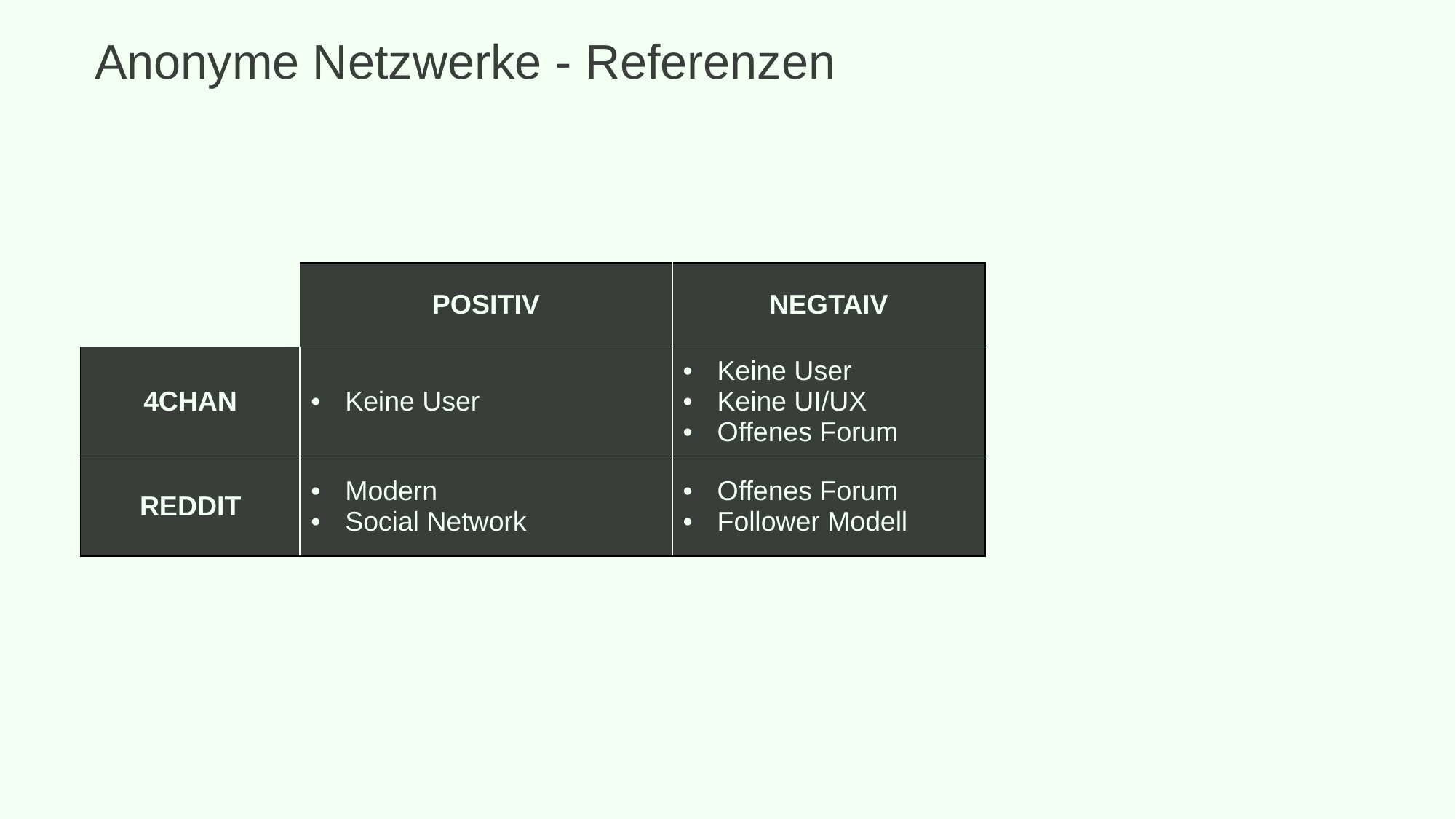

Anonyme Netzwerke - Referenzen
|  | POSITIV | NEGTAIV |
| --- | --- | --- |
| 4CHAN | Keine User | Keine User Keine UI/UX Offenes Forum |
| REDDIT | Modern Social Network | Offenes Forum Follower Modell |